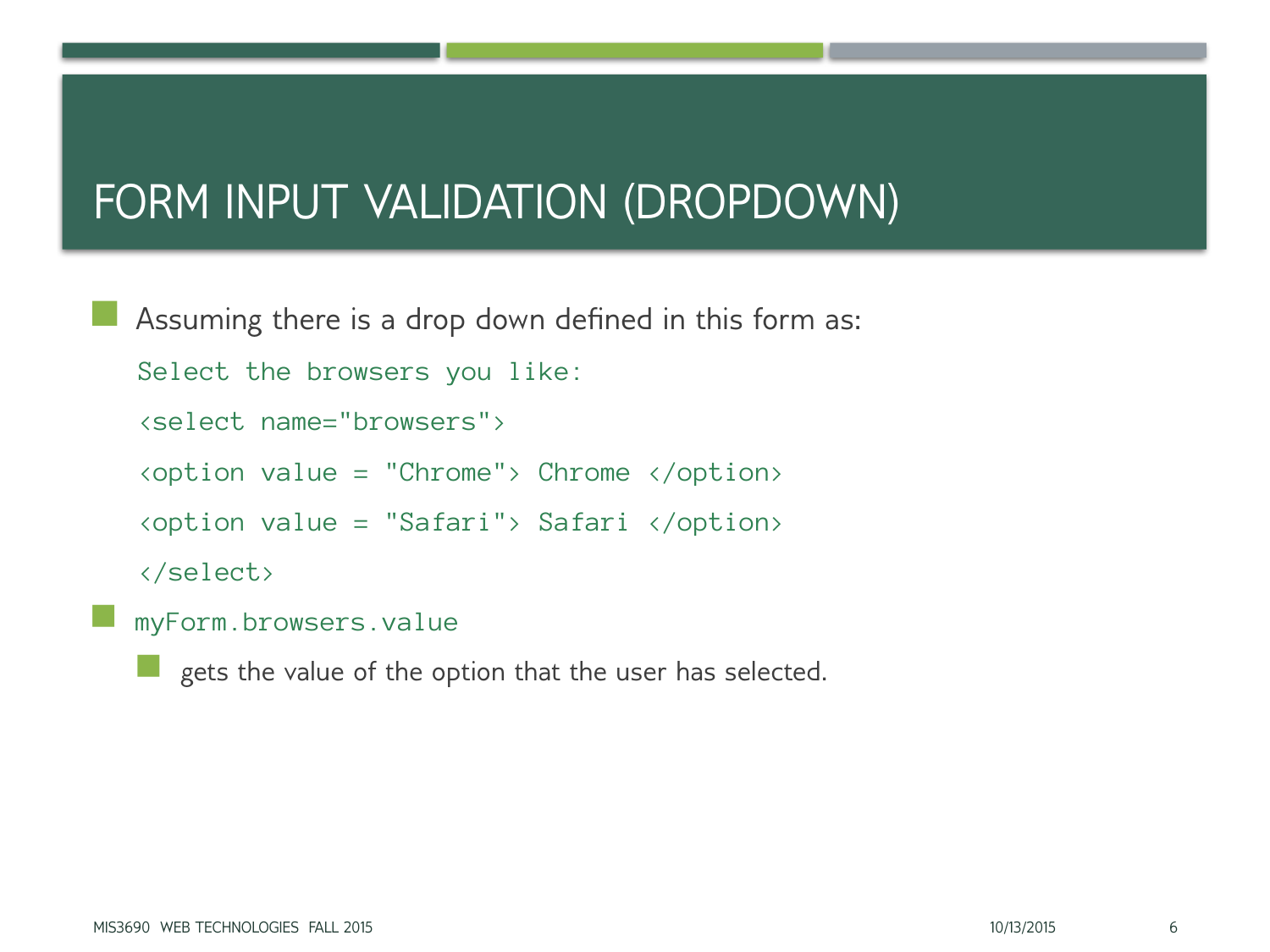

# Form Input Validation (Dropdown)
Assuming there is a drop down defined in this form as:
Select the browsers you like:
<select name="browsers">
<option value = "Chrome"> Chrome </option>
<option value = "Safari"> Safari </option>
</select>
myForm.browsers.value
gets the value of the option that the user has selected.

MIS3690  Web Technologies  Fall 2015
10/13/2015
6